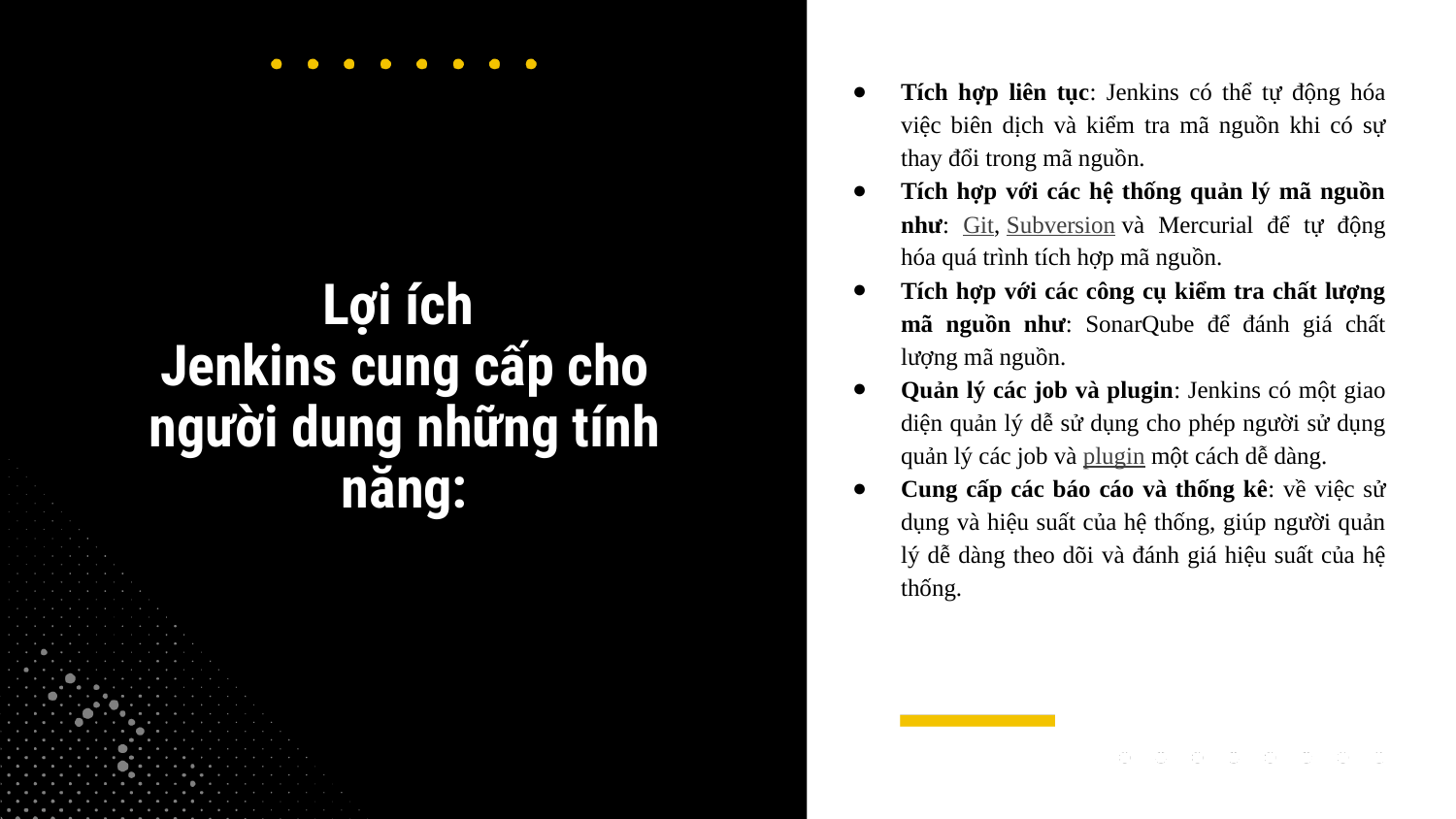

Tích hợp liên tục: Jenkins có thể tự động hóa việc biên dịch và kiểm tra mã nguồn khi có sự thay đổi trong mã nguồn.
Tích hợp với các hệ thống quản lý mã nguồn như: Git, Subversion và Mercurial để tự động hóa quá trình tích hợp mã nguồn.
Tích hợp với các công cụ kiểm tra chất lượng mã nguồn như: SonarQube để đánh giá chất lượng mã nguồn.
Quản lý các job và plugin: Jenkins có một giao diện quản lý dễ sử dụng cho phép người sử dụng quản lý các job và plugin một cách dễ dàng.
Cung cấp các báo cáo và thống kê: về việc sử dụng và hiệu suất của hệ thống, giúp người quản lý dễ dàng theo dõi và đánh giá hiệu suất của hệ thống.

# Lợi ích Jenkins cung cấp cho người dung những tính năng: